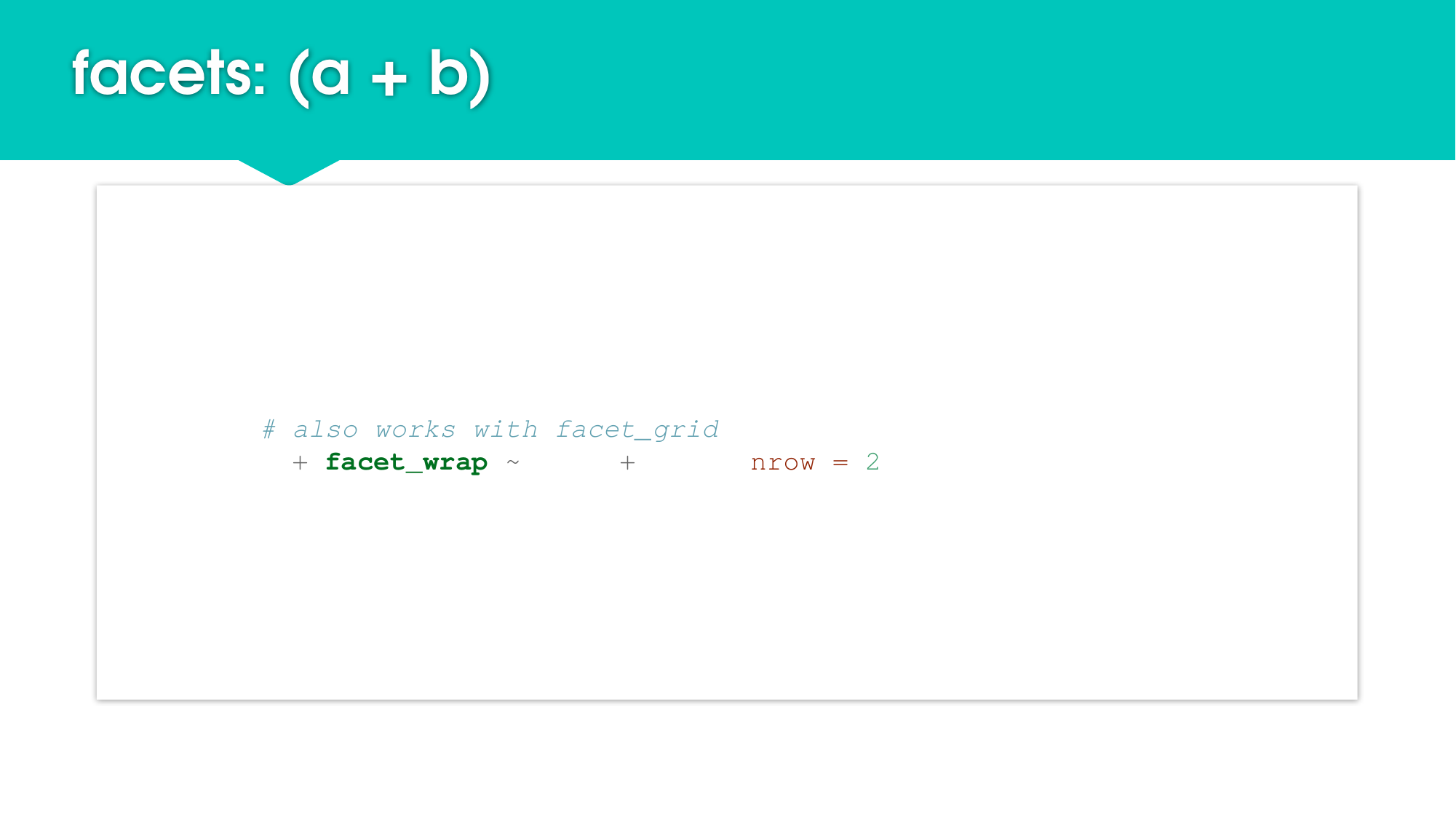

# facets: (a + b)
# also works with facet_grid p + facet_wrap(~class + year, nrow = 2)